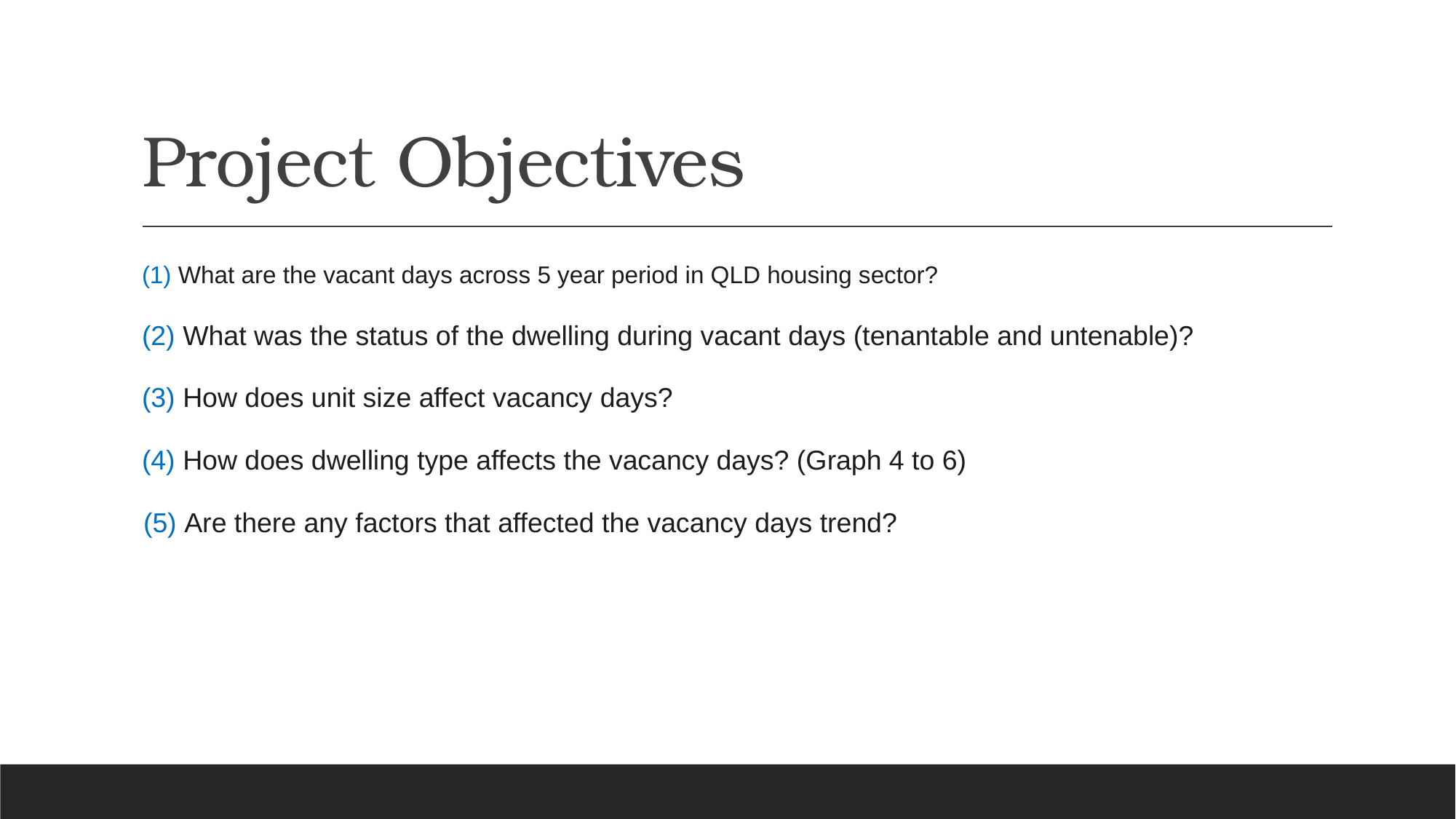

# Project Objectives
(1) What are the vacant days across 5 year period in QLD housing sector?
(2) What was the status of the dwelling during vacant days (tenantable and untenable)?
(3) How does unit size affect vacancy days?
(4) How does dwelling type affects the vacancy days? (Graph 4 to 6)
  (5) Are there any factors that affected the vacancy days trend?